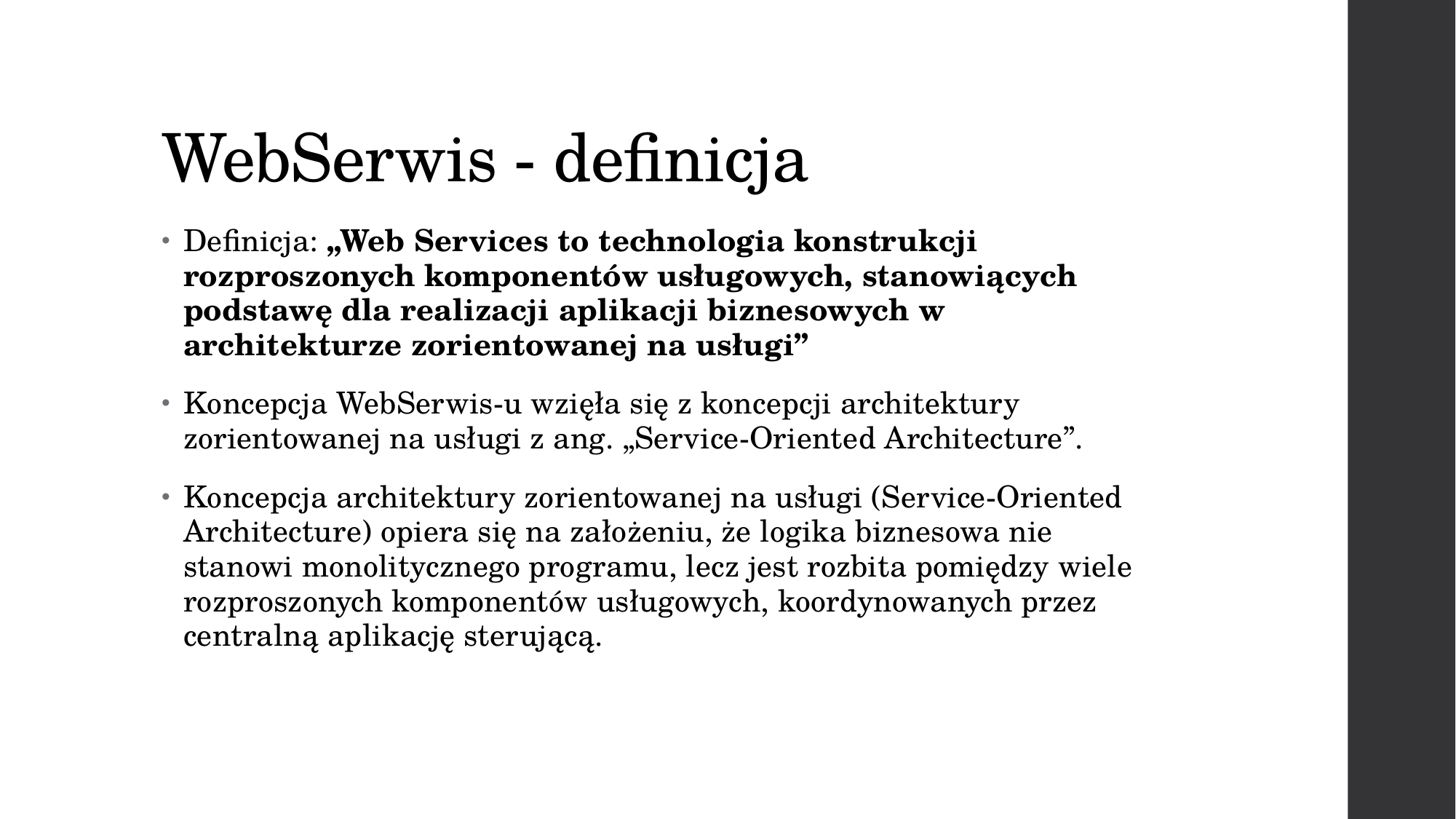

# WebSerwis - definicja
Definicja: „Web Services to technologia konstrukcji rozproszonych komponentów usługowych, stanowiących podstawę dla realizacji aplikacji biznesowych w architekturze zorientowanej na usługi”
Koncepcja WebSerwis-u wzięła się z koncepcji architektury zorientowanej na usługi z ang. „Service-Oriented Architecture”.
Koncepcja architektury zorientowanej na usługi (Service-Oriented Architecture) opiera się na założeniu, że logika biznesowa nie stanowi monolitycznego programu, lecz jest rozbita pomiędzy wiele rozproszonych komponentów usługowych, koordynowanych przez centralną aplikację sterującą.